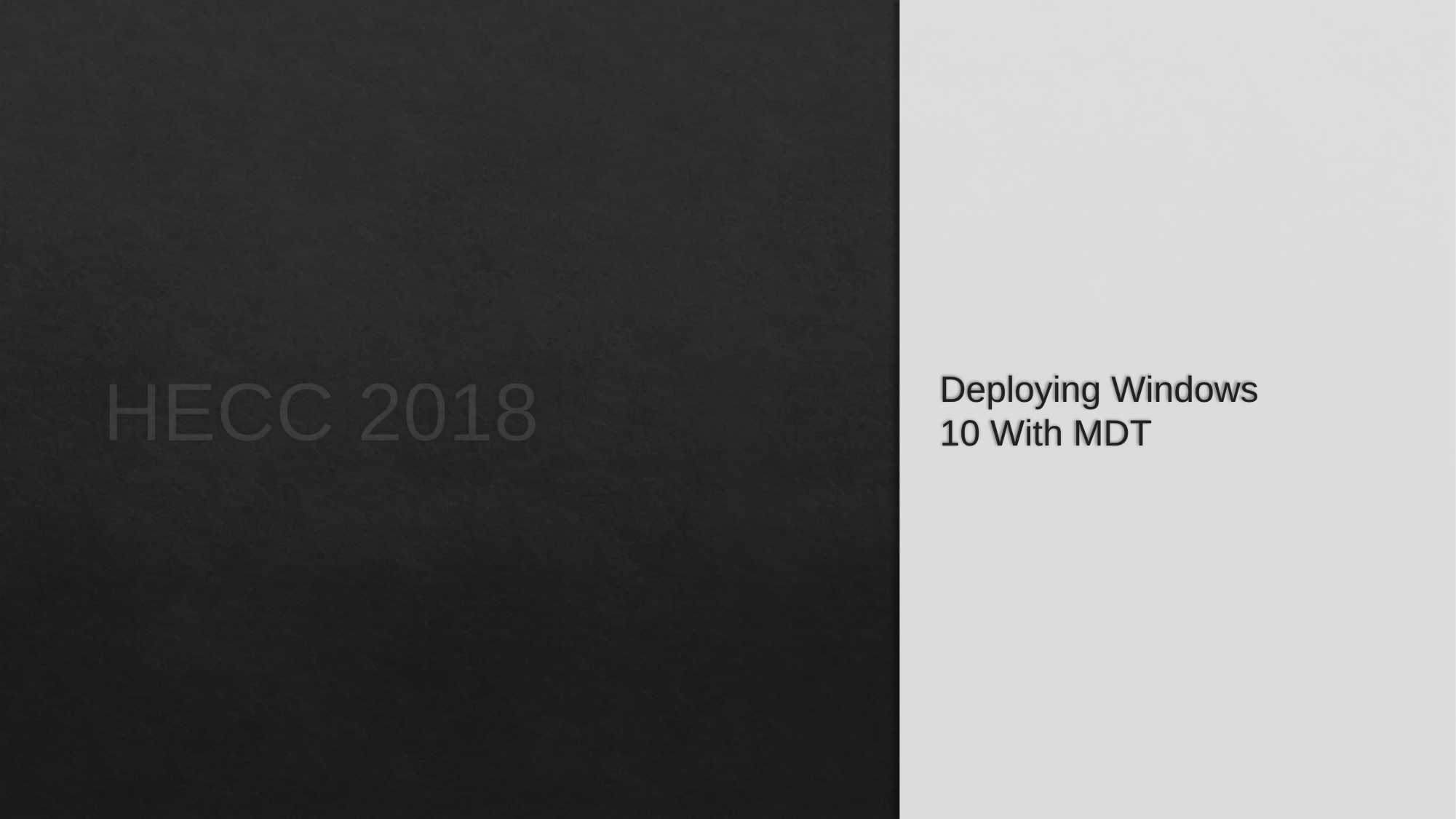

# HECC 2018
Deploying Windows 10 With MDT